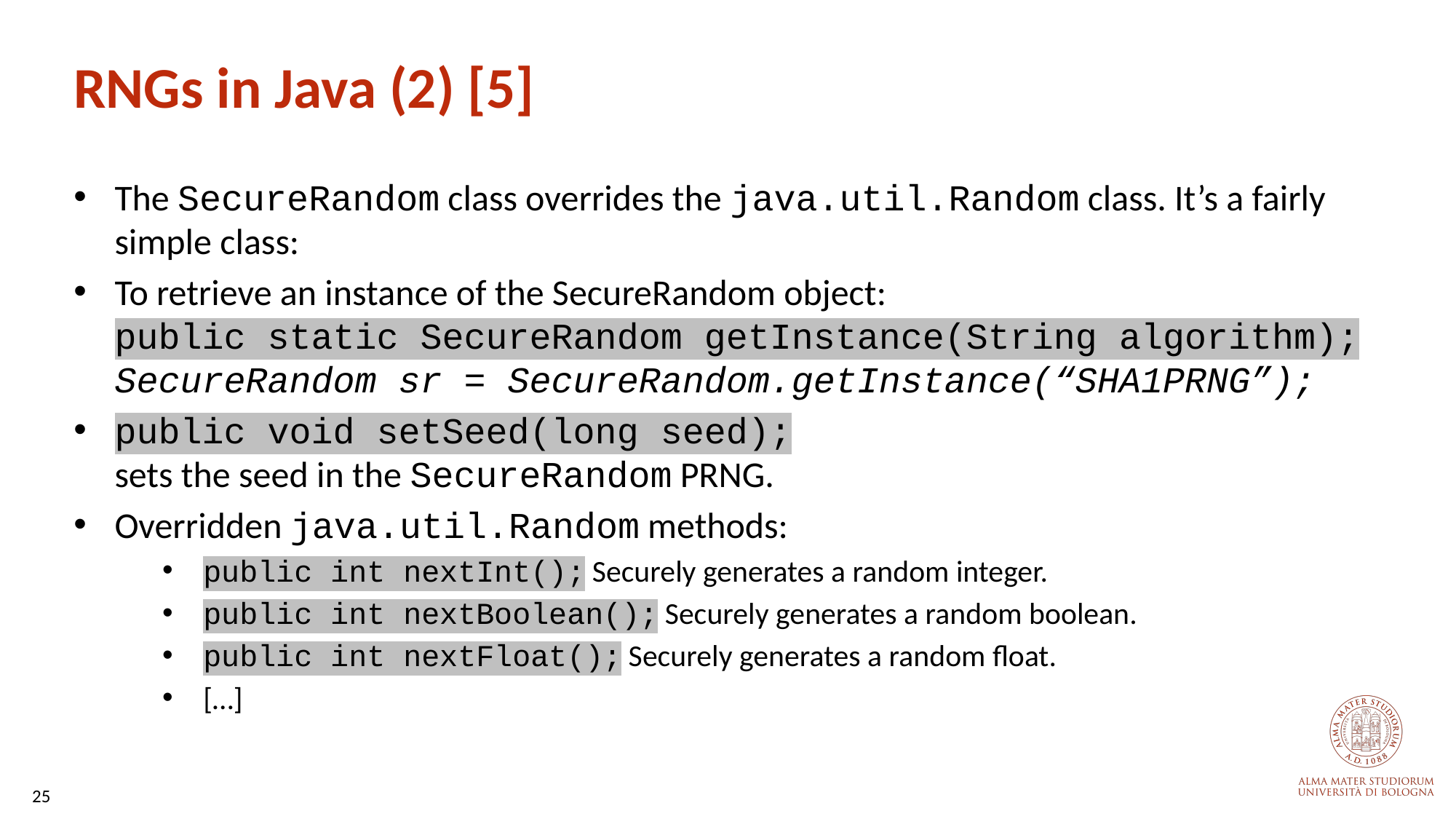

# RNGs in Java (2) [5]
The SecureRandom class overrides the java.util.Random class. It’s a fairly simple class:
To retrieve an instance of the SecureRandom object:
public static SecureRandom getInstance(String algorithm);
SecureRandom sr = SecureRandom.getInstance(“SHA1PRNG”);
public void setSeed(long seed);
sets the seed in the SecureRandom PRNG.
Overridden java.util.Random methods:
public int nextInt(); Securely generates a random integer.
public int nextBoolean(); Securely generates a random boolean.
public int nextFloat(); Securely generates a random float.
[…]